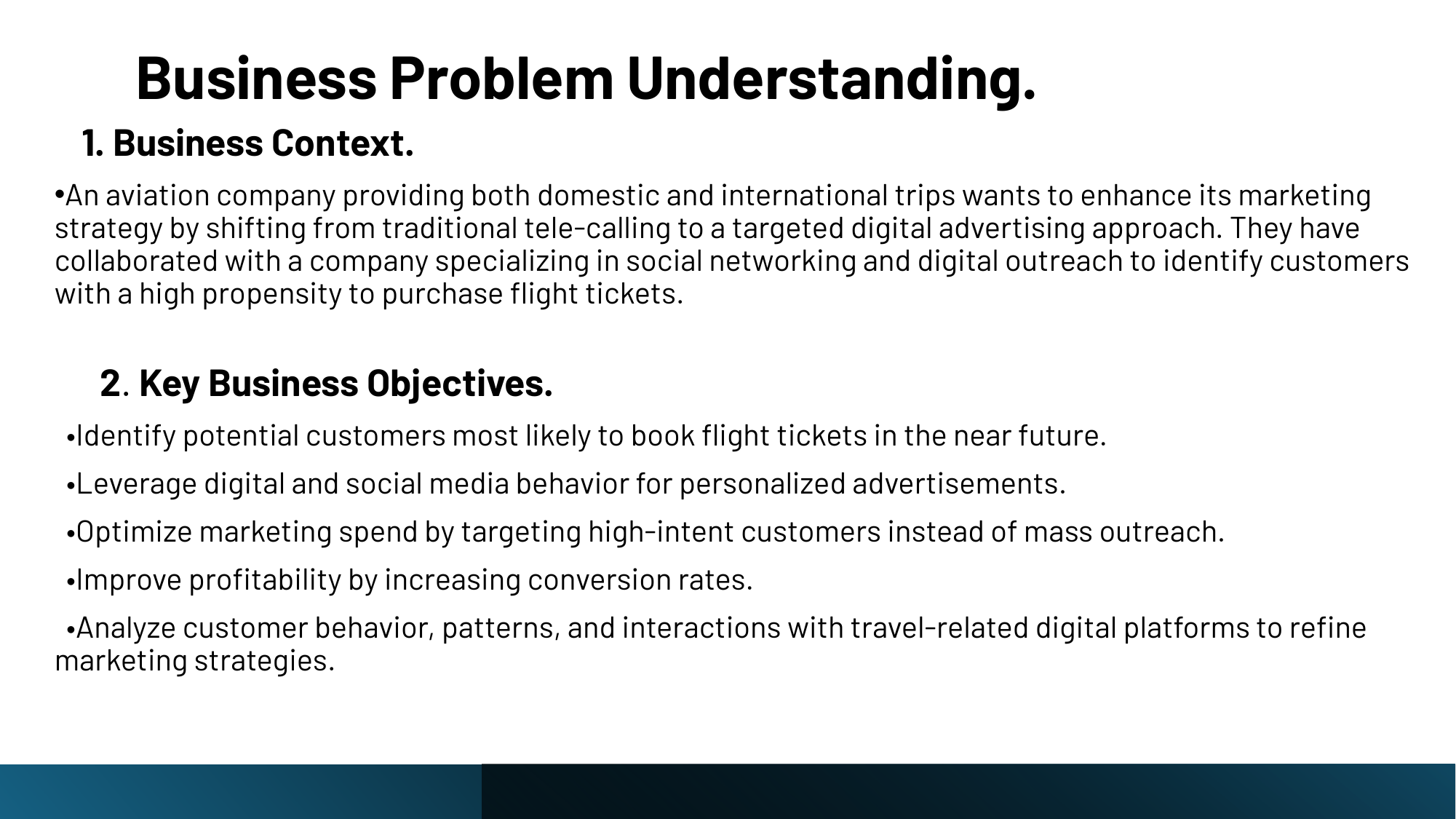

# Business Problem Understanding.
1. Business Context.
An aviation company providing both domestic and international trips wants to enhance its marketing strategy by shifting from traditional tele-calling to a targeted digital advertising approach. They have collaborated with a company specializing in social networking and digital outreach to identify customers with a high propensity to purchase flight tickets.

      2. Key Business Objectives.
  •Identify potential customers most likely to book flight tickets in the near future.
  •Leverage digital and social media behavior for personalized advertisements.
  •Optimize marketing spend by targeting high-intent customers instead of mass outreach.
  •Improve profitability by increasing conversion rates.
  •Analyze customer behavior, patterns, and interactions with travel-related digital platforms to refine marketing strategies.